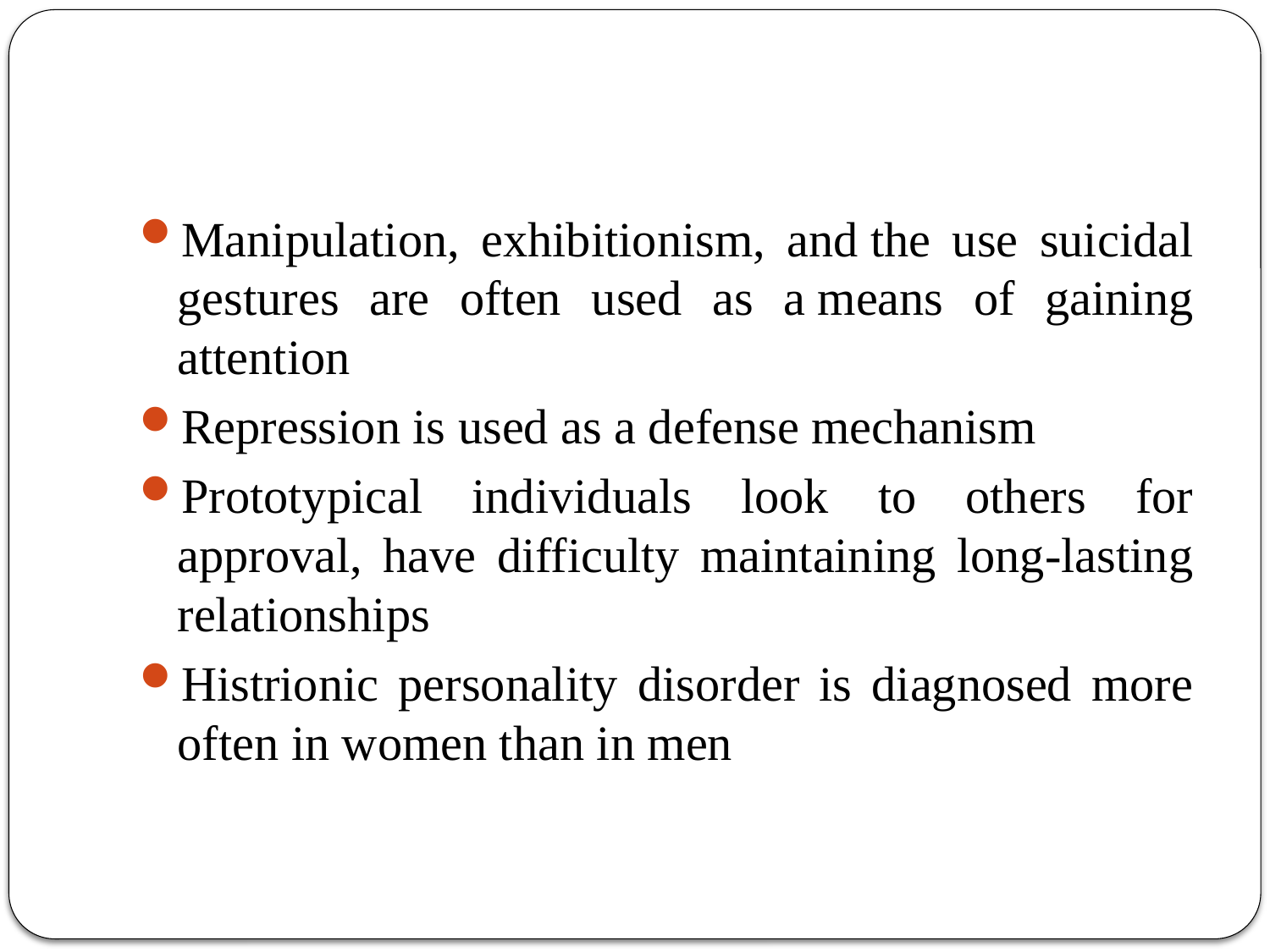

#
Manipulation, exhibitionism, and the use suicidal gestures are often used as a means of gaining attention
Repression is used as a defense mechanism
Prototypical individuals look to others for approval, have difficulty maintaining long-lasting relationships
Histrionic personality disorder is diagnosed more often in women than in men